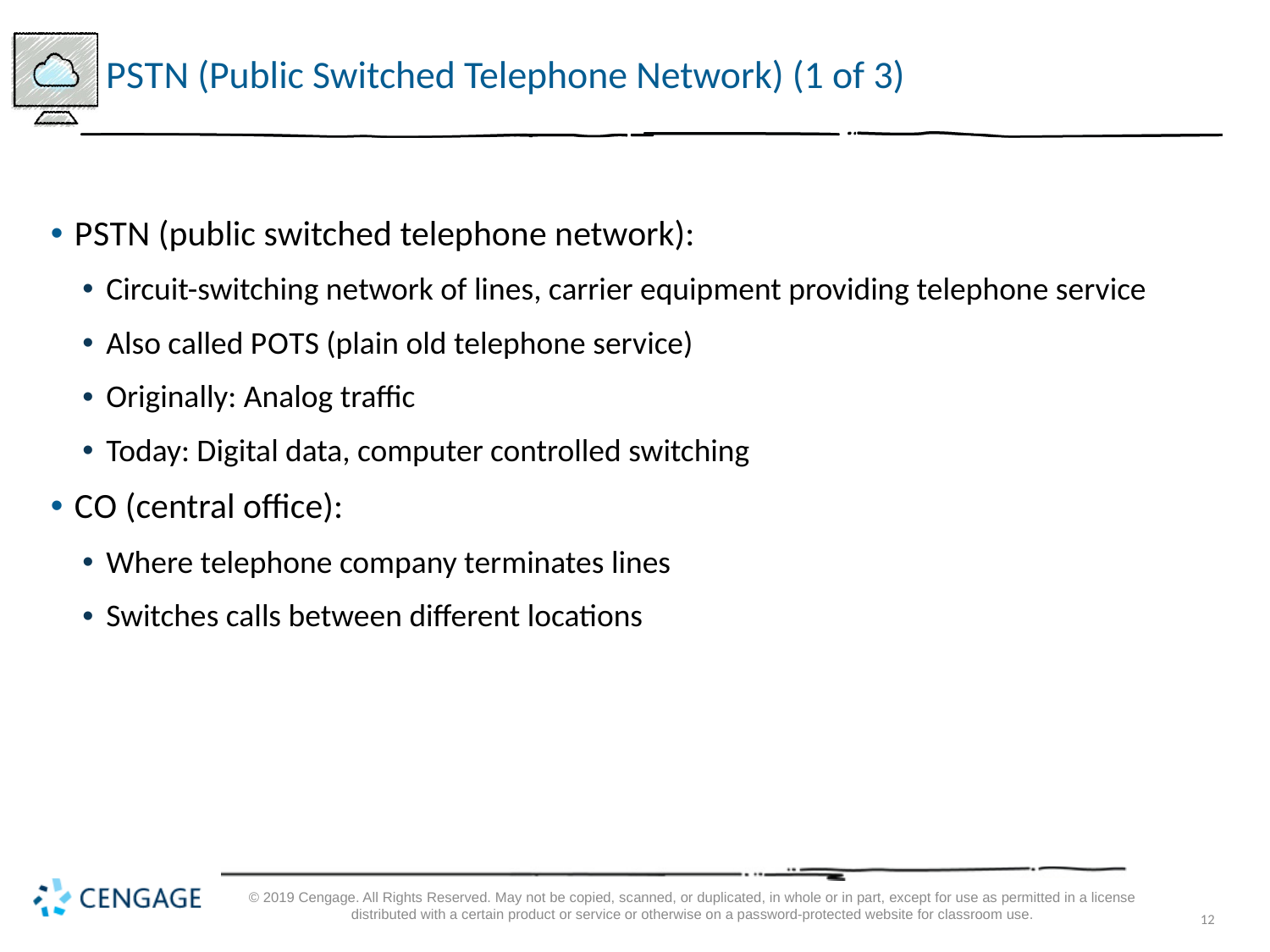

# P S T N (Public Switched Telephone Network) (1 of 3)
P S T N (public switched telephone network):
Circuit-switching network of lines, carrier equipment providing telephone service
Also called P O T S (plain old telephone service)
Originally: Analog traffic
Today: Digital data, computer controlled switching
C O (central office):
Where telephone company terminates lines
Switches calls between different locations
© 2019 Cengage. All Rights Reserved. May not be copied, scanned, or duplicated, in whole or in part, except for use as permitted in a license distributed with a certain product or service or otherwise on a password-protected website for classroom use.